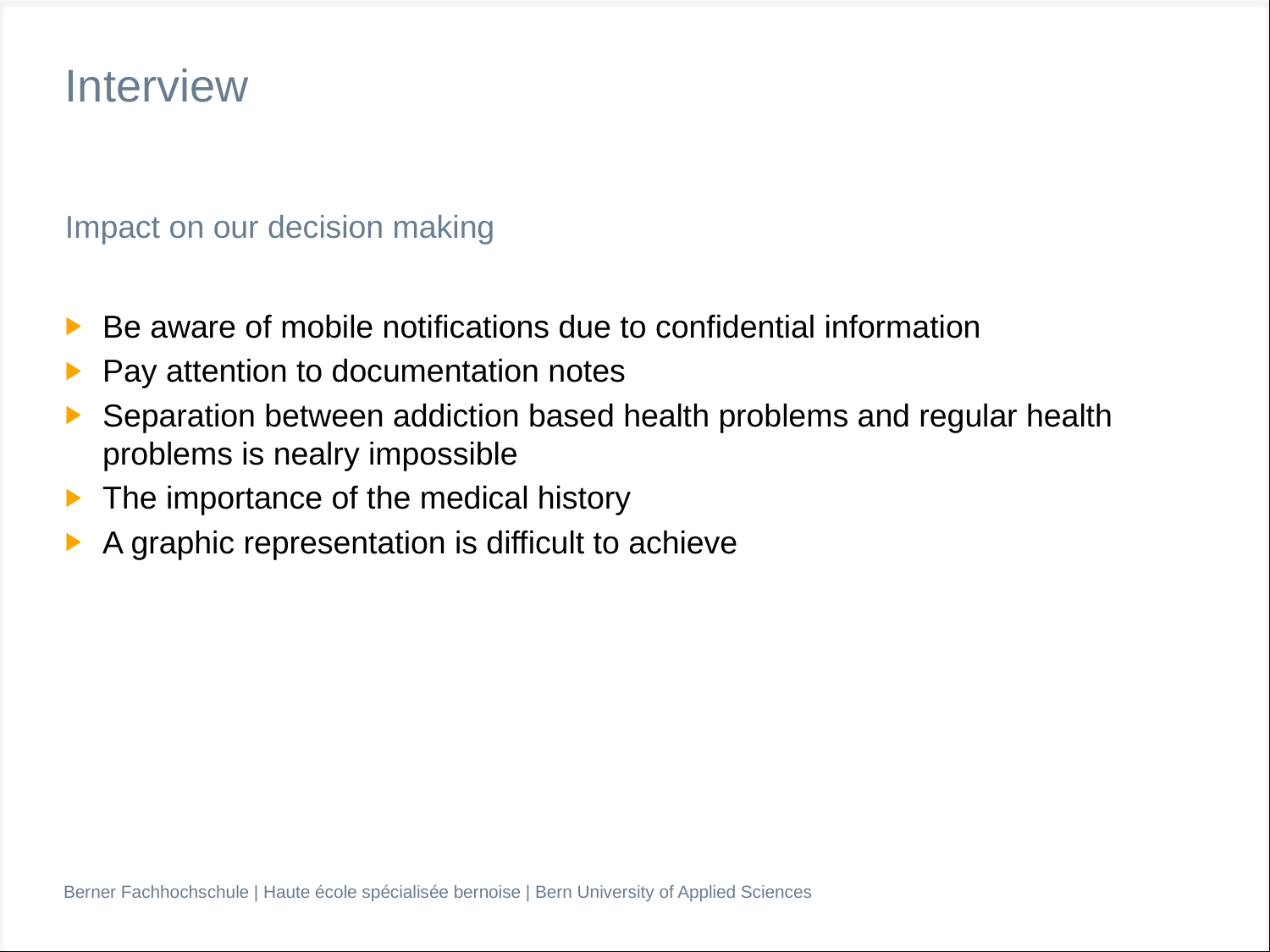

# Interview
Impact on our decision making
Be aware of mobile notifications due to confidential information
Pay attention to documentation notes
Separation between addiction based health problems and regular health problems is nealry impossible
The importance of the medical history
A graphic representation is difficult to achieve